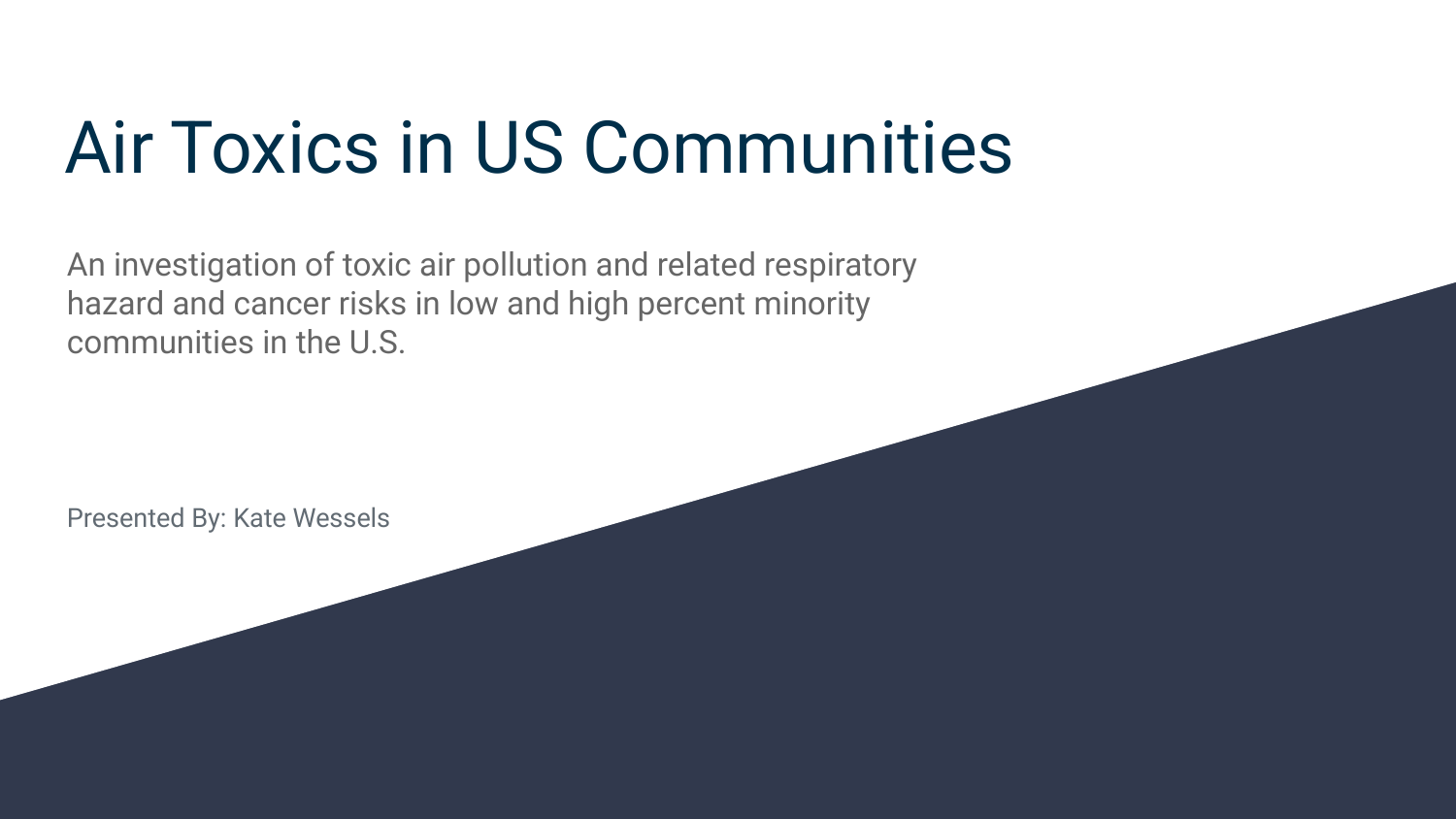

# Air Toxics in US Communities
An investigation of toxic air pollution and related respiratory hazard and cancer risks in low and high percent minority communities in the U.S.

Presented By: Kate Wessels